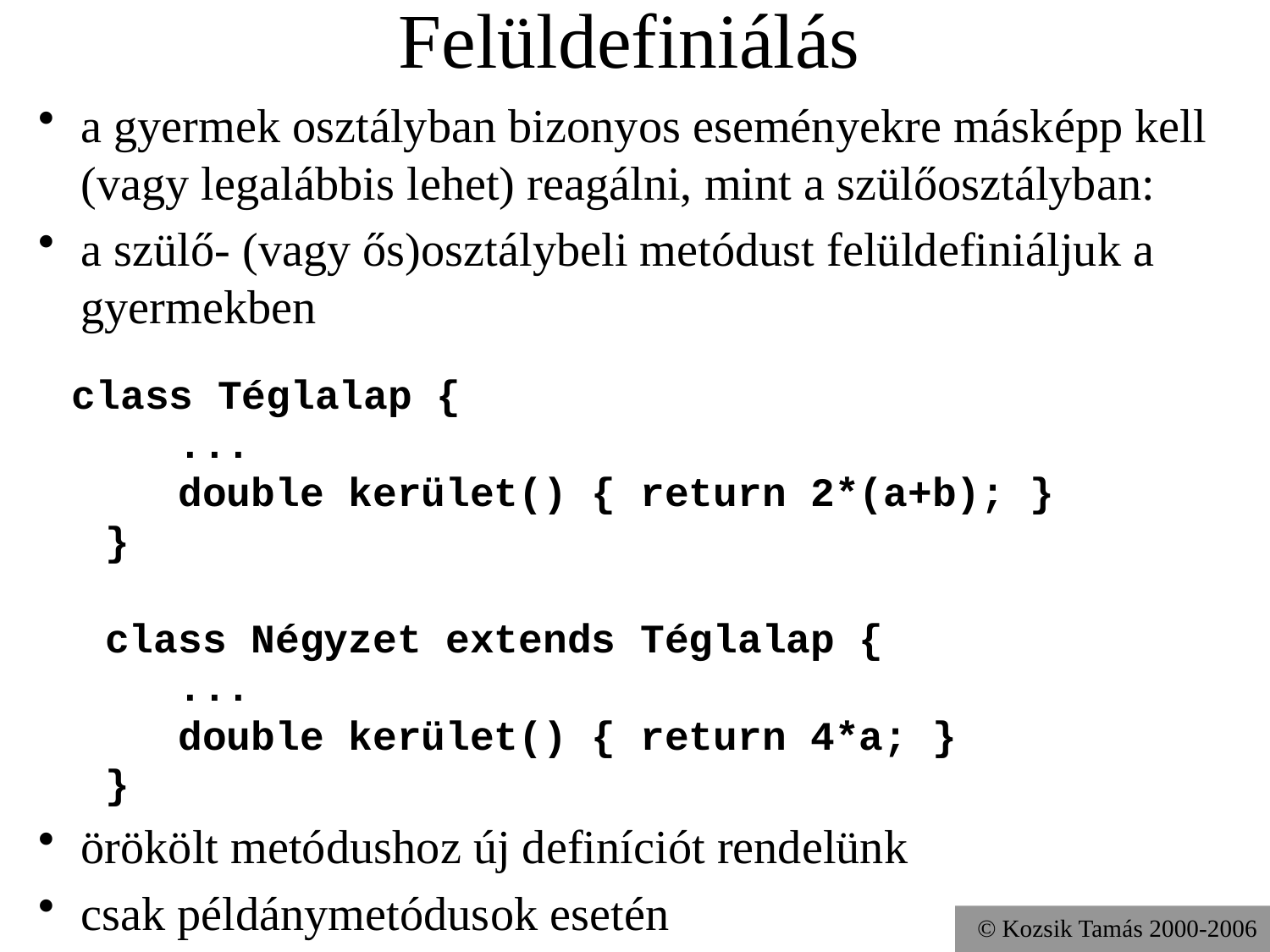

# Felüldefiniálás
a gyermek osztályban bizonyos eseményekre másképp kell (vagy legalábbis lehet) reagálni, mint a szülőosztályban:
a szülő- (vagy ős)osztálybeli metódust felüldefiniáljuk a gyermekben

   class Téglalap {
    ...
    double kerület() { return 2*(a+b); }
 }
 class Négyzet extends Téglalap {
    ...
    double kerület() { return 4*a; }
 }
örökölt metódushoz új definíciót rendelünk
csak példánymetódusok esetén
© Kozsik Tamás 2000-2006